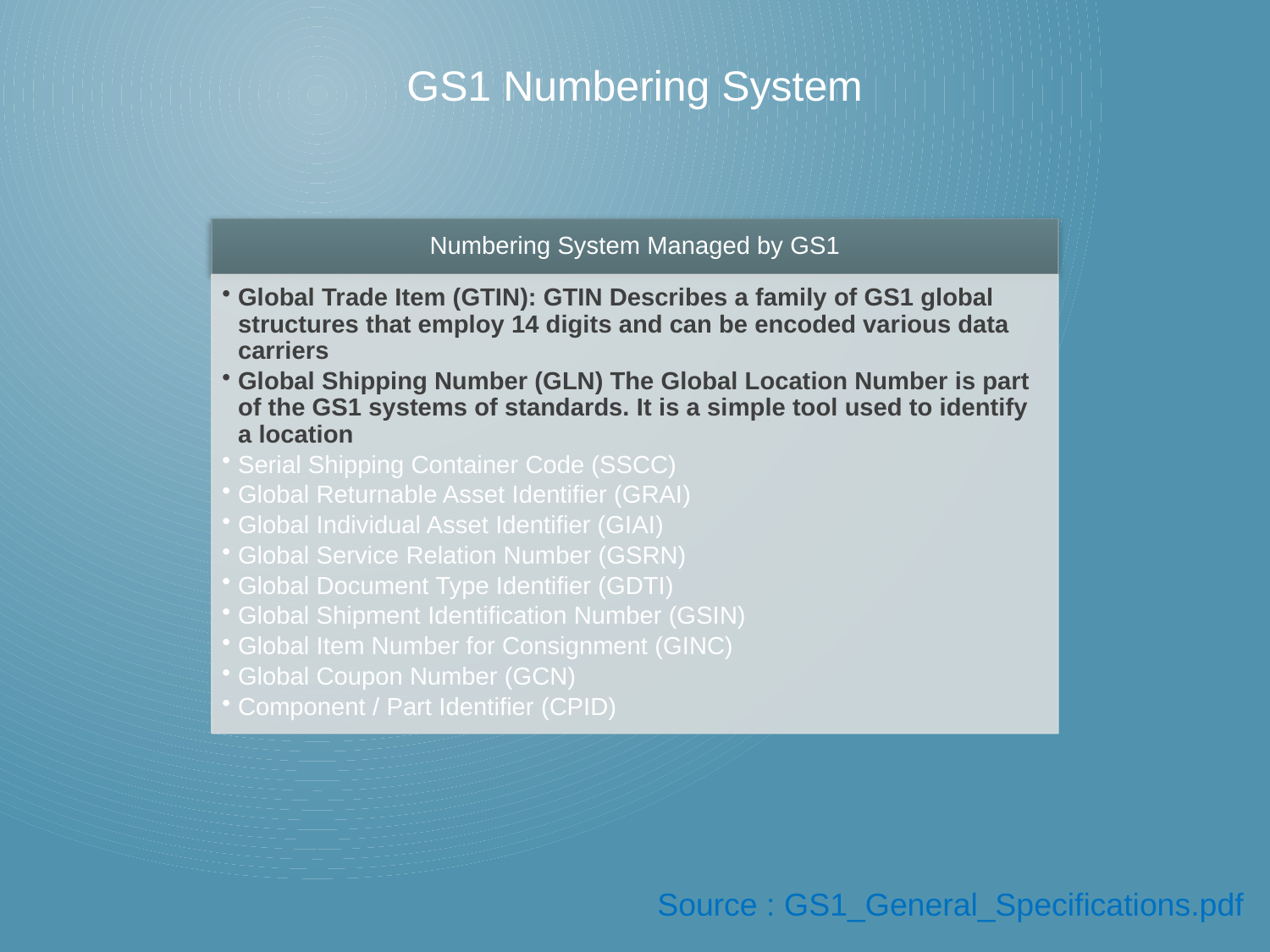

GS1 Numbering System
Numbering System Managed by GS1
Global Trade Item (GTIN): GTIN Describes a family of GS1 global structures that employ 14 digits and can be encoded various data carriers
Global Shipping Number (GLN) The Global Location Number is part of the GS1 systems of standards. It is a simple tool used to identify a location
Serial Shipping Container Code (SSCC)
Global Returnable Asset Identifier (GRAI)
Global Individual Asset Identifier (GIAI)
Global Service Relation Number (GSRN)
Global Document Type Identifier (GDTI)
Global Shipment Identification Number (GSIN)
Global Item Number for Consignment (GINC)
Global Coupon Number (GCN)
Component / Part Identifier (CPID)

Source : GS1_General_Specifications.pdf